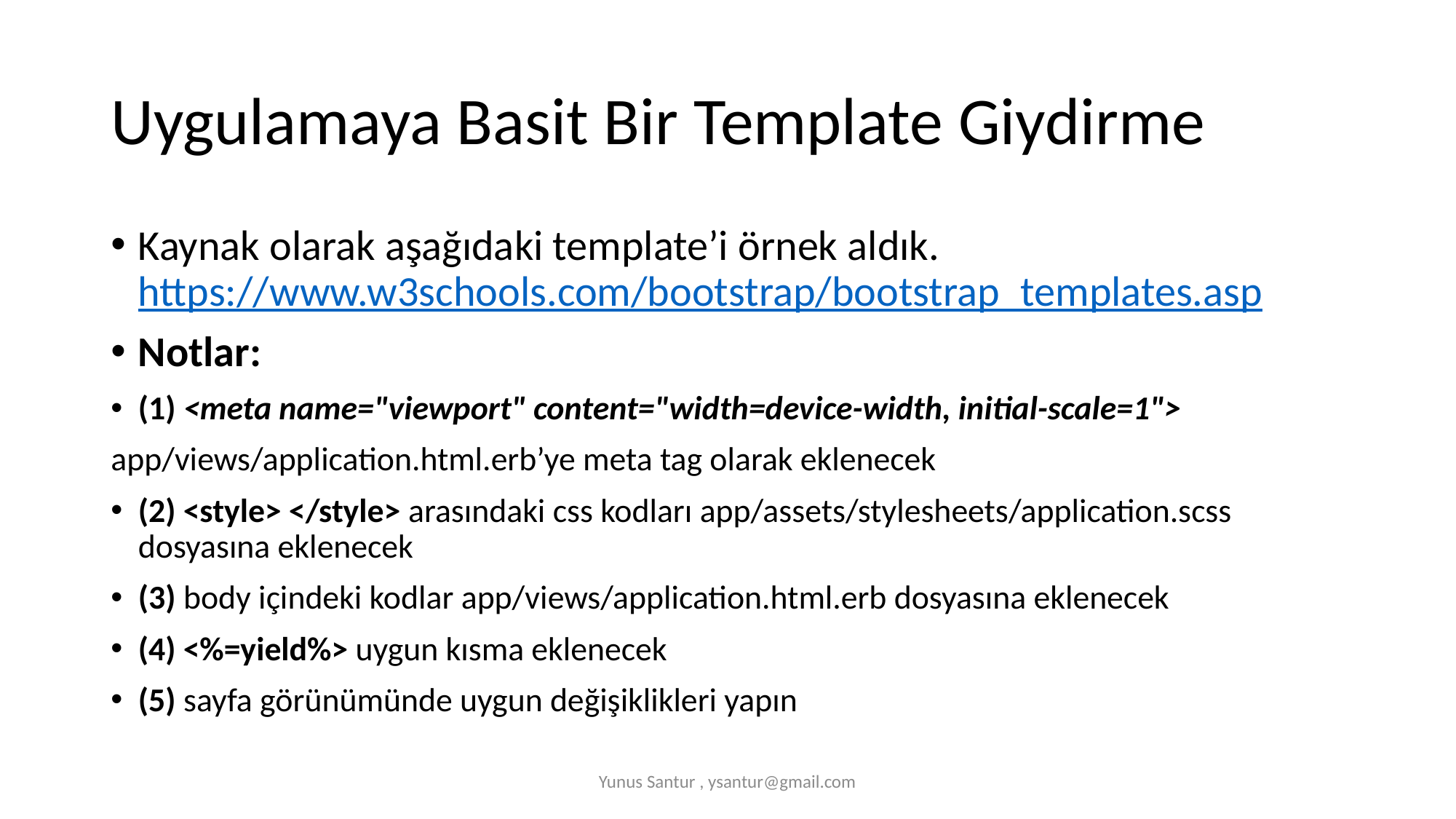

# Uygulamaya Basit Bir Template Giydirme
Kaynak olarak aşağıdaki template’i örnek aldık. https://www.w3schools.com/bootstrap/bootstrap_templates.asp
Notlar:
(1) <meta name="viewport" content="width=device-width, initial-scale=1">
app/views/application.html.erb’ye meta tag olarak eklenecek
(2) <style> </style> arasındaki css kodları app/assets/stylesheets/application.scss dosyasına eklenecek
(3) body içindeki kodlar app/views/application.html.erb dosyasına eklenecek
(4) <%=yield%> uygun kısma eklenecek
(5) sayfa görünümünde uygun değişiklikleri yapın
Yunus Santur , ysantur@gmail.com